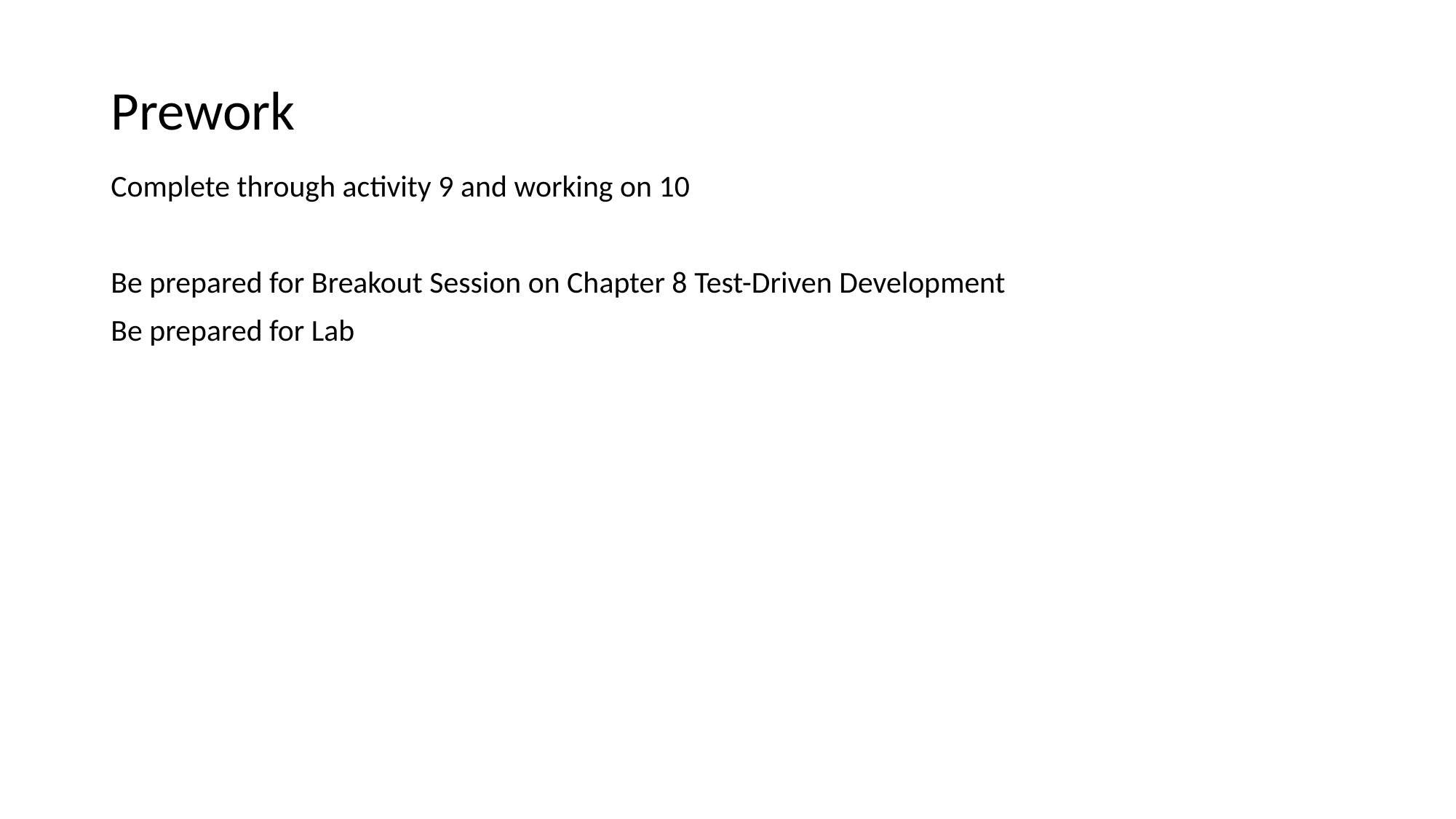

# Prework
Complete through activity 9 and working on 10

Be prepared for Breakout Session on Chapter 8 Test-Driven Development
Be prepared for Lab